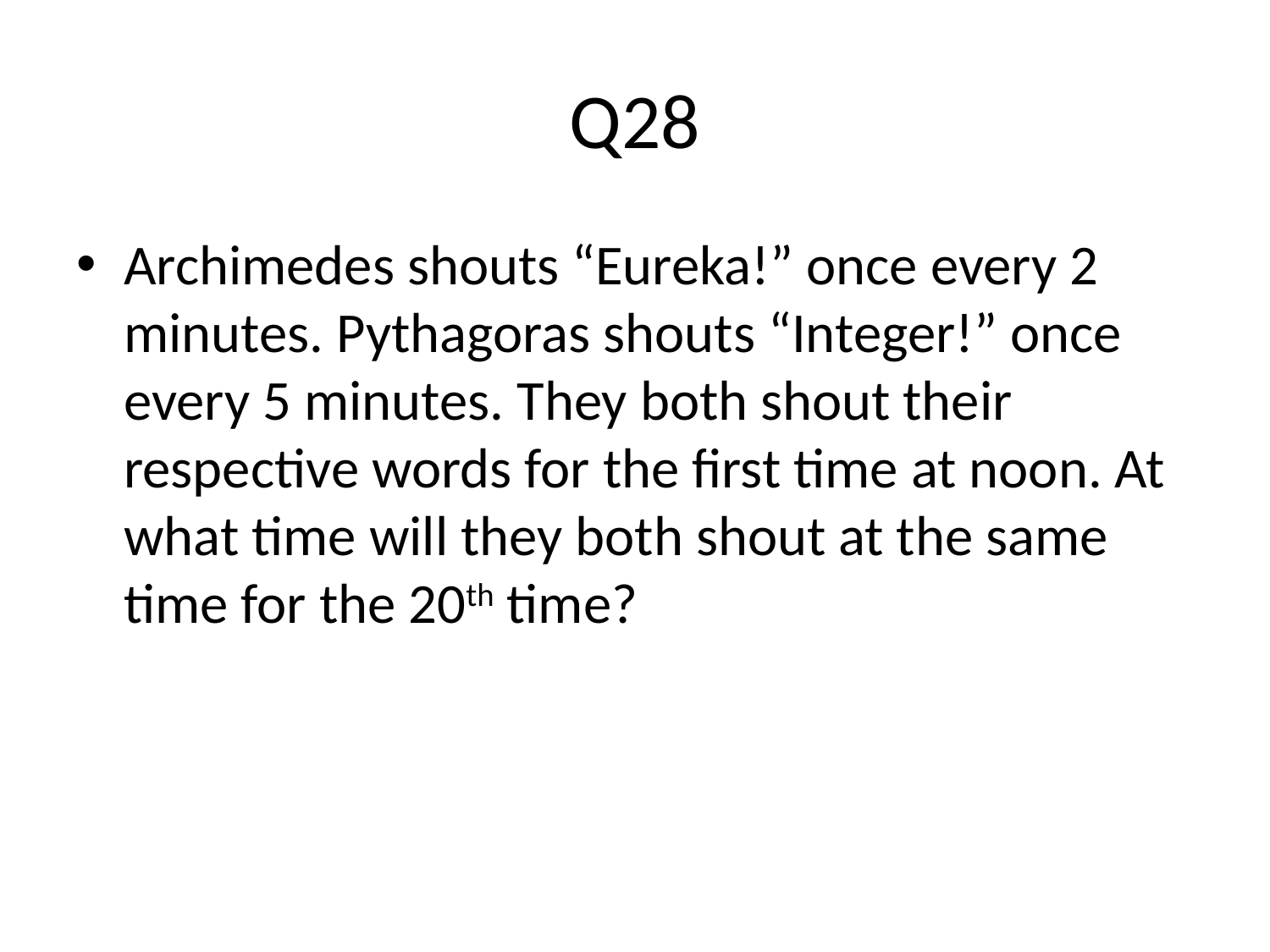

# Q28
Archimedes shouts “Eureka!” once every 2 minutes. Pythagoras shouts “Integer!” once every 5 minutes. They both shout their respective words for the first time at noon. At what time will they both shout at the same time for the 20th time?